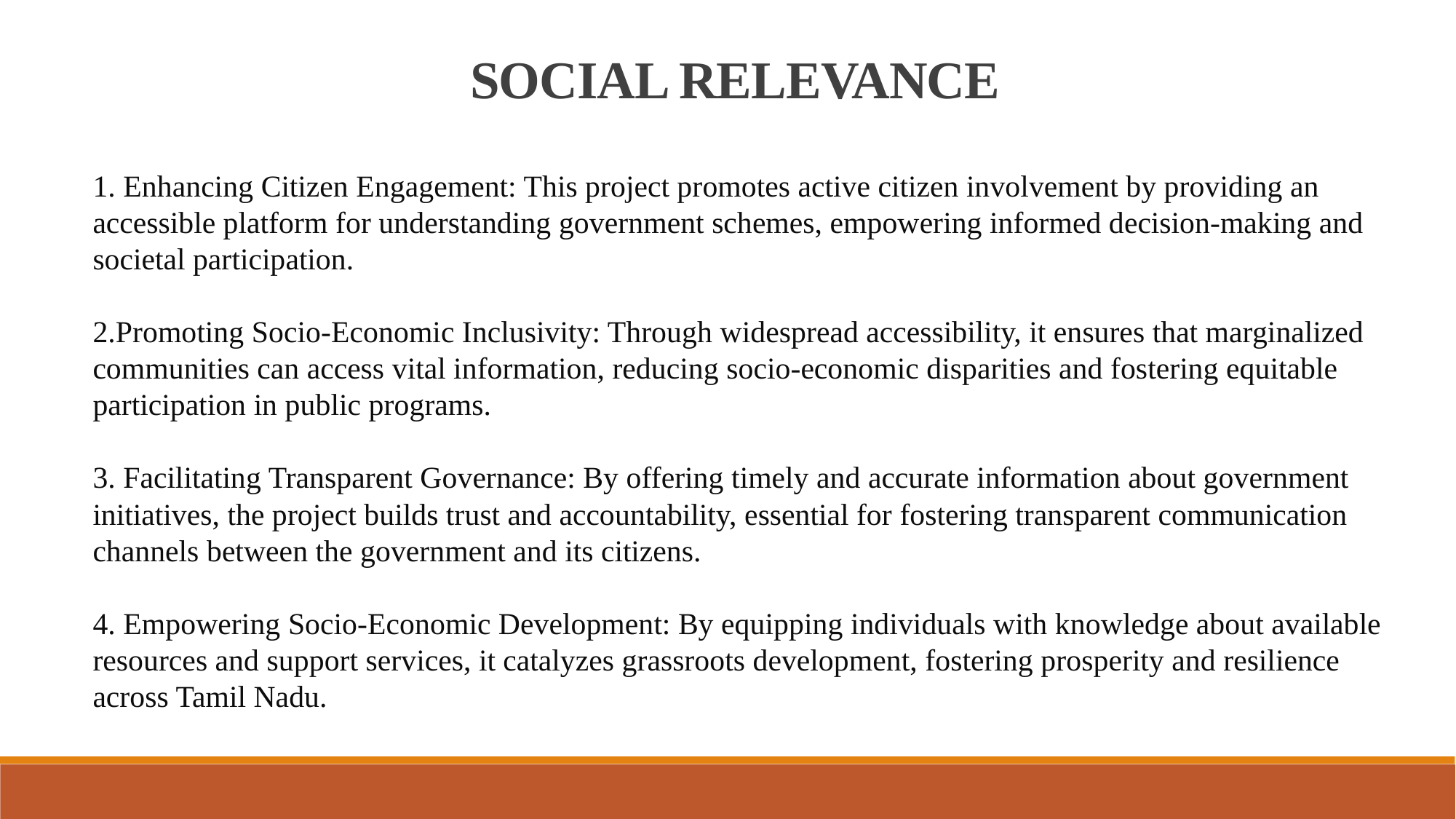

SOCIAL RELEVANCE
1. Enhancing Citizen Engagement: This project promotes active citizen involvement by providing an accessible platform for understanding government schemes, empowering informed decision-making and societal participation.

2.Promoting Socio-Economic Inclusivity: Through widespread accessibility, it ensures that marginalized communities can access vital information, reducing socio-economic disparities and fostering equitable participation in public programs.

3. Facilitating Transparent Governance: By offering timely and accurate information about government initiatives, the project builds trust and accountability, essential for fostering transparent communication channels between the government and its citizens.

4. Empowering Socio-Economic Development: By equipping individuals with knowledge about available resources and support services, it catalyzes grassroots development, fostering prosperity and resilience across Tamil Nadu.